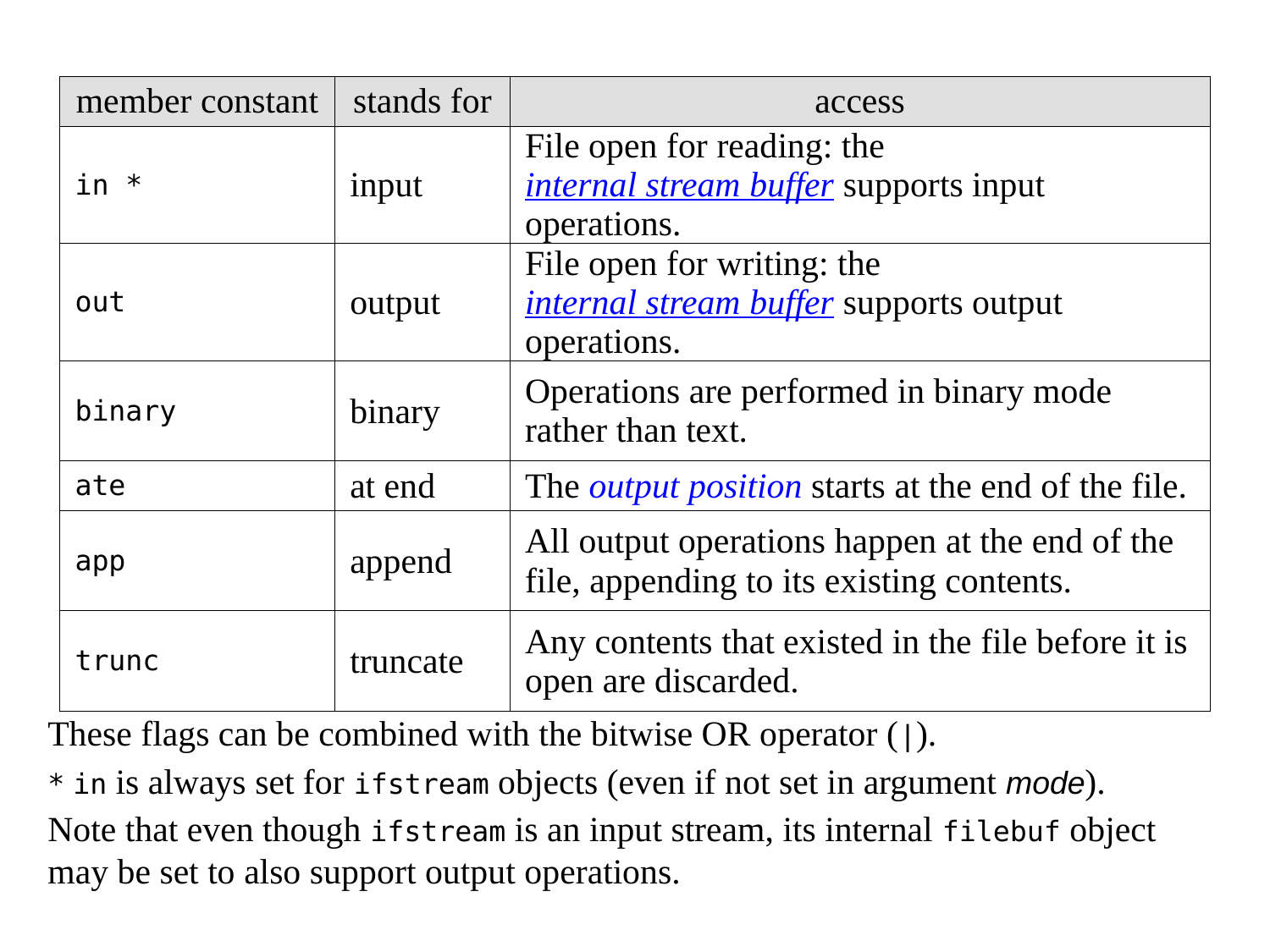

| member constant | stands for | access |
| --- | --- | --- |
| in \* | input | File open for reading: the internal stream buffer supports input operations. |
| out | output | File open for writing: the internal stream buffer supports output operations. |
| binary | binary | Operations are performed in binary mode rather than text. |
| ate | at end | The output position starts at the end of the file. |
| app | append | All output operations happen at the end of the file, appending to its existing contents. |
| trunc | truncate | Any contents that existed in the file before it is open are discarded. |
These flags can be combined with the bitwise OR operator (|).
* in is always set for ifstream objects (even if not set in argument mode).
Note that even though ifstream is an input stream, its internal filebuf object may be set to also support output operations.